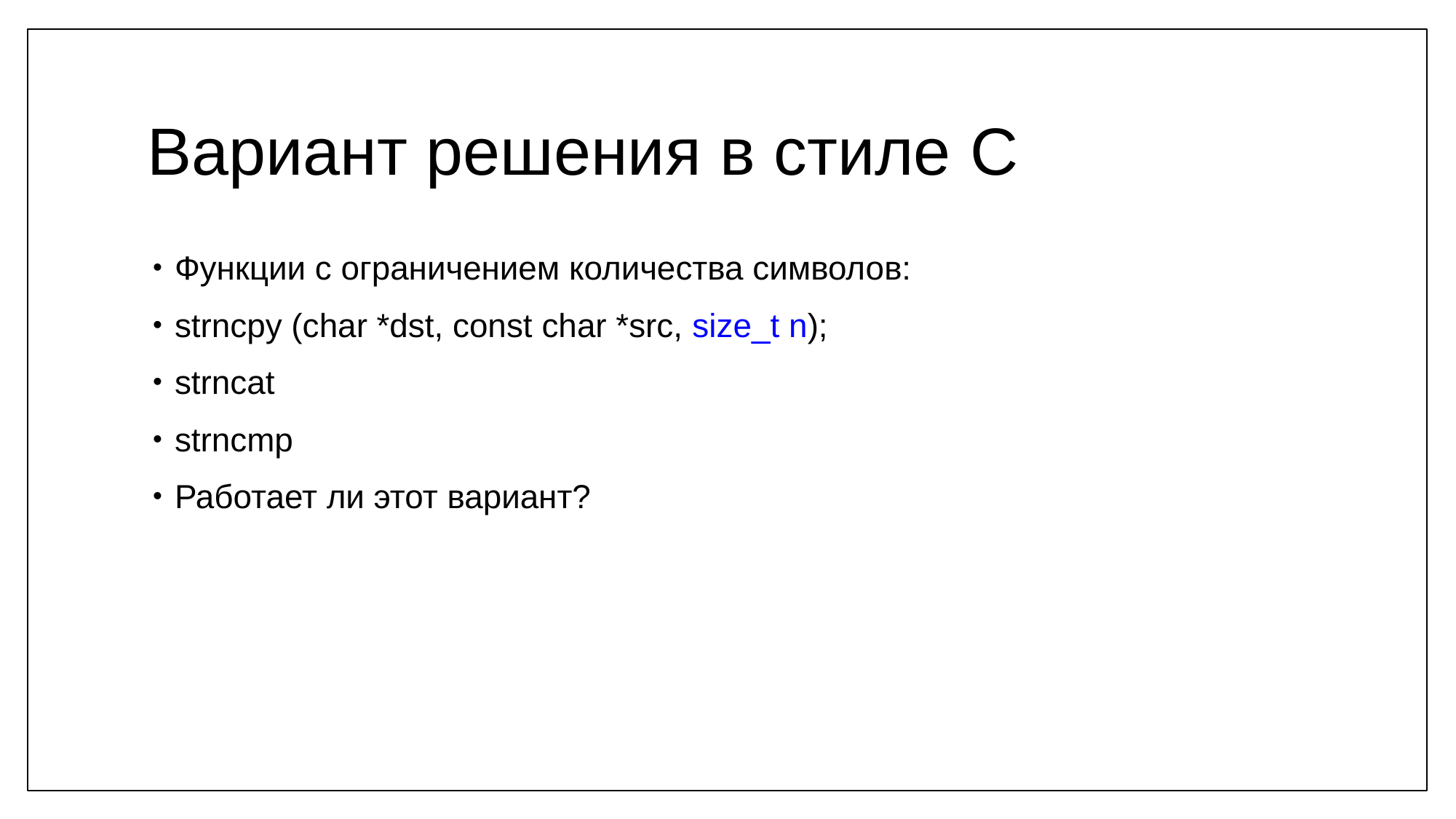

# Вариант решения в стиле C
Функции с ограничением количества символов:
strncpy (char *dst, const char *src, size_t n);
strncat
strncmp
Работает ли этот вариант?